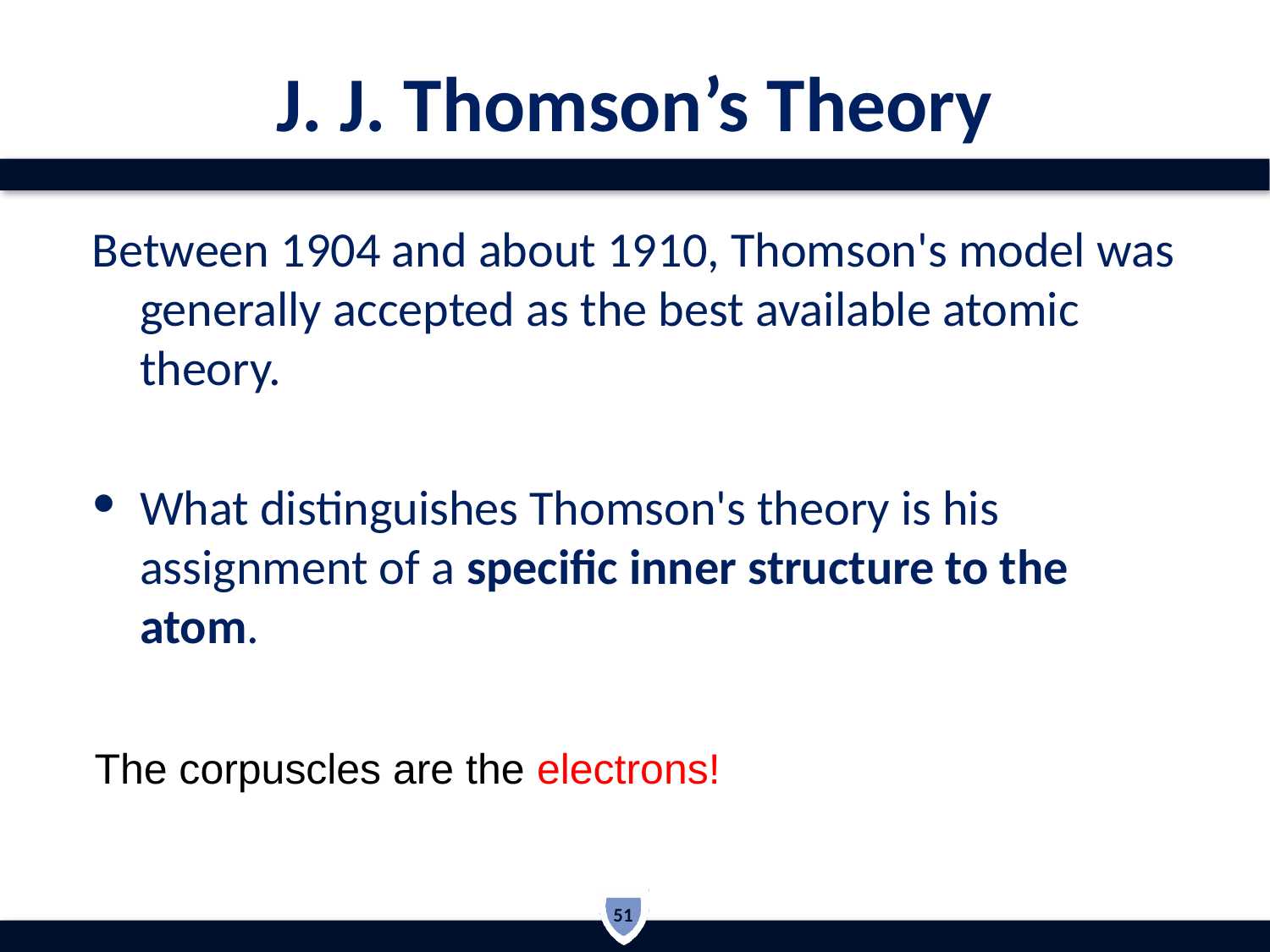

# J. J. Thomson’s Theory
Between 1904 and about 1910, Thomson's model was generally accepted as the best available atomic theory.

What distinguishes Thomson's theory is his assignment of a specific inner structure to the atom.
The corpuscles are the electrons!
51